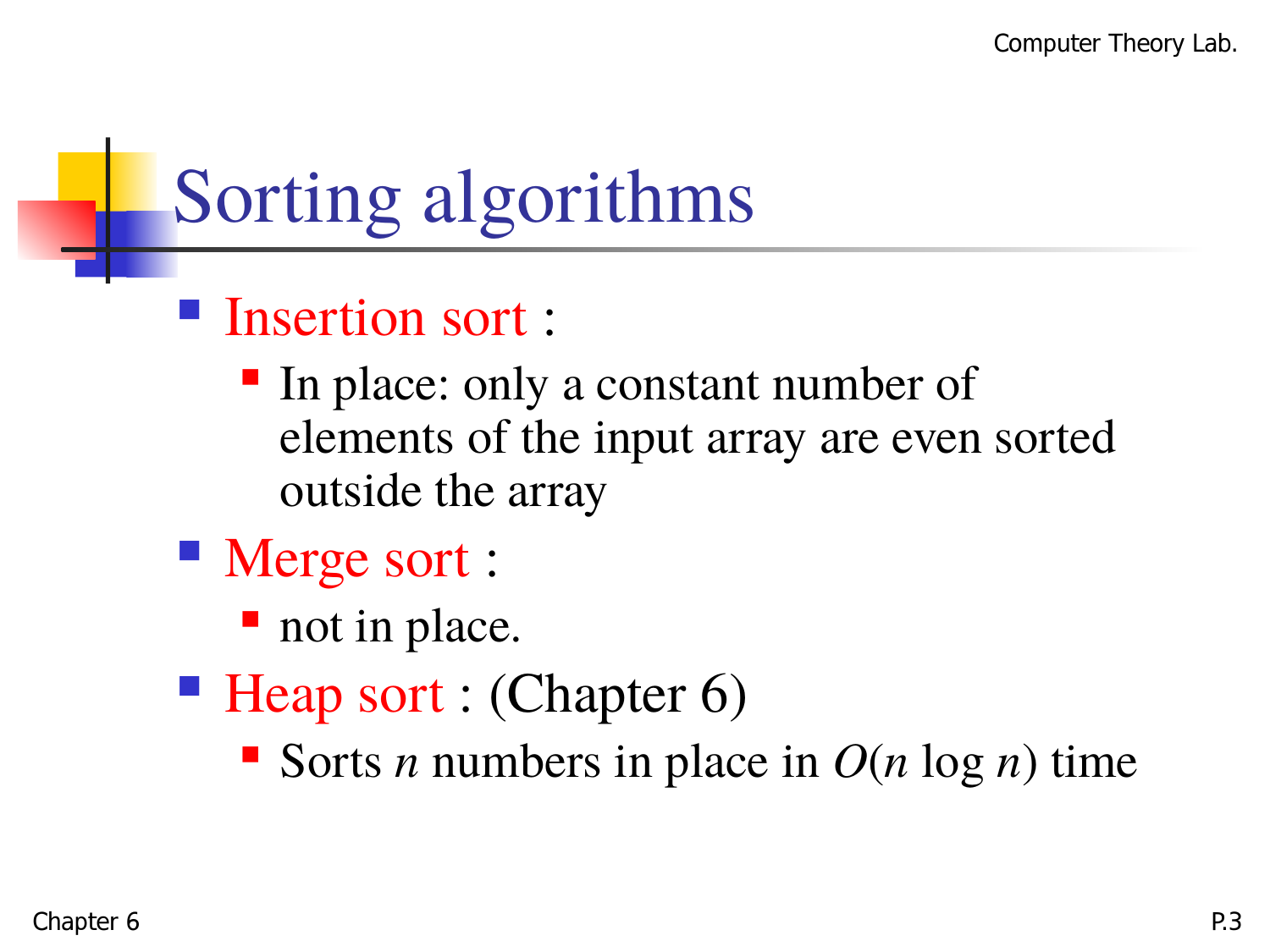

# Sorting algorithms
Insertion sort :
In place: only a constant number of elements of the input array are even sorted outside the array
Merge sort :
not in place.
Heap sort : (Chapter 6)
Sorts n numbers in place in O(n log n) time

Chapter 6
P.3